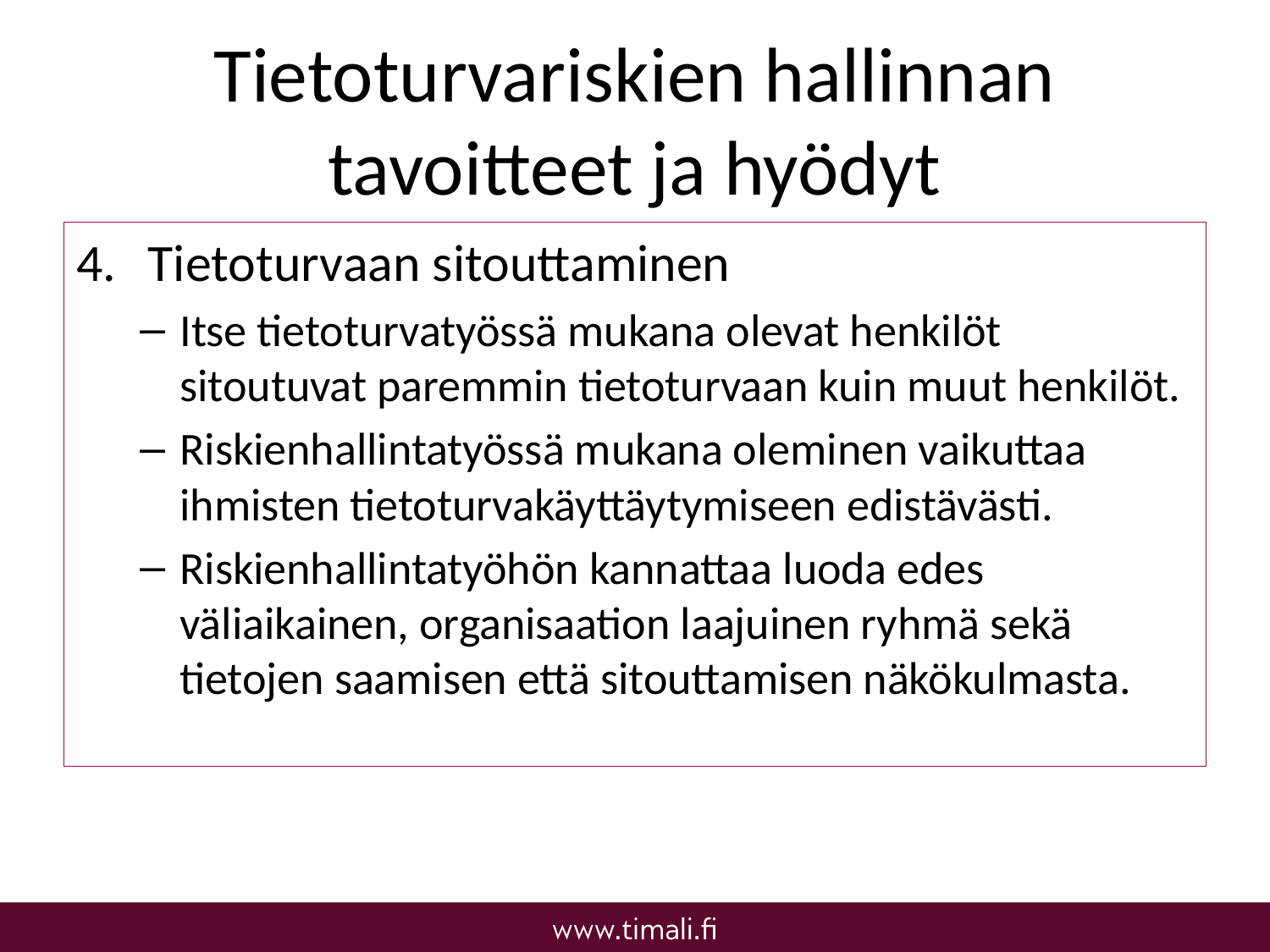

# Tietoturvariskien hallinnan tavoitteet ja hyödyt
Tietoturvaan sitouttaminen
Itse tietoturvatyössä mukana olevat henkilöt sitoutuvat paremmin tietoturvaan kuin muut henkilöt.
Riskienhallintatyössä mukana oleminen vaikuttaa ihmisten tietoturvakäyttäytymiseen edistävästi.
Riskienhallintatyöhön kannattaa luoda edes väliaikainen, organisaation laajuinen ryhmä sekä tietojen saamisen että sitouttamisen näkökulmasta.